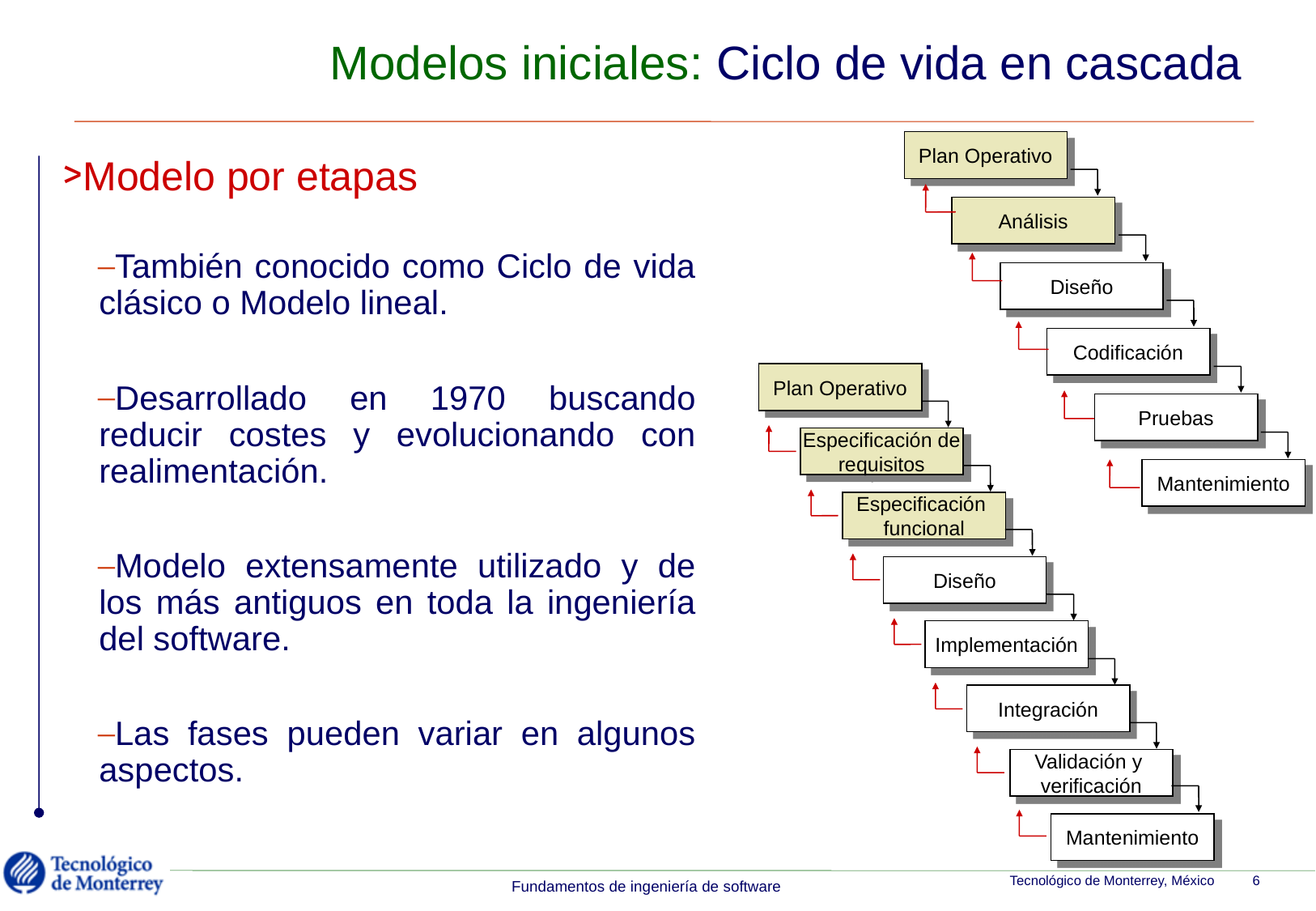

# Modelos iniciales: Ciclo de vida en cascada
Plan Operativo

Análisis

Diseño

Codificación

Pruebas

Mantenimiento
Modelo por etapas

También conocido como Ciclo de vida clásico o Modelo lineal.

Desarrollado en 1970 buscando reducir costes y evolucionando con realimentación.

Modelo extensamente utilizado y de los más antiguos en toda la ingeniería del software.

Las fases pueden variar en algunos aspectos.

Plan Operativo

Especificación de
requisitos

Especificación
funcional

Diseño

Implementación

Integración

Validación y
verificación

Mantenimiento